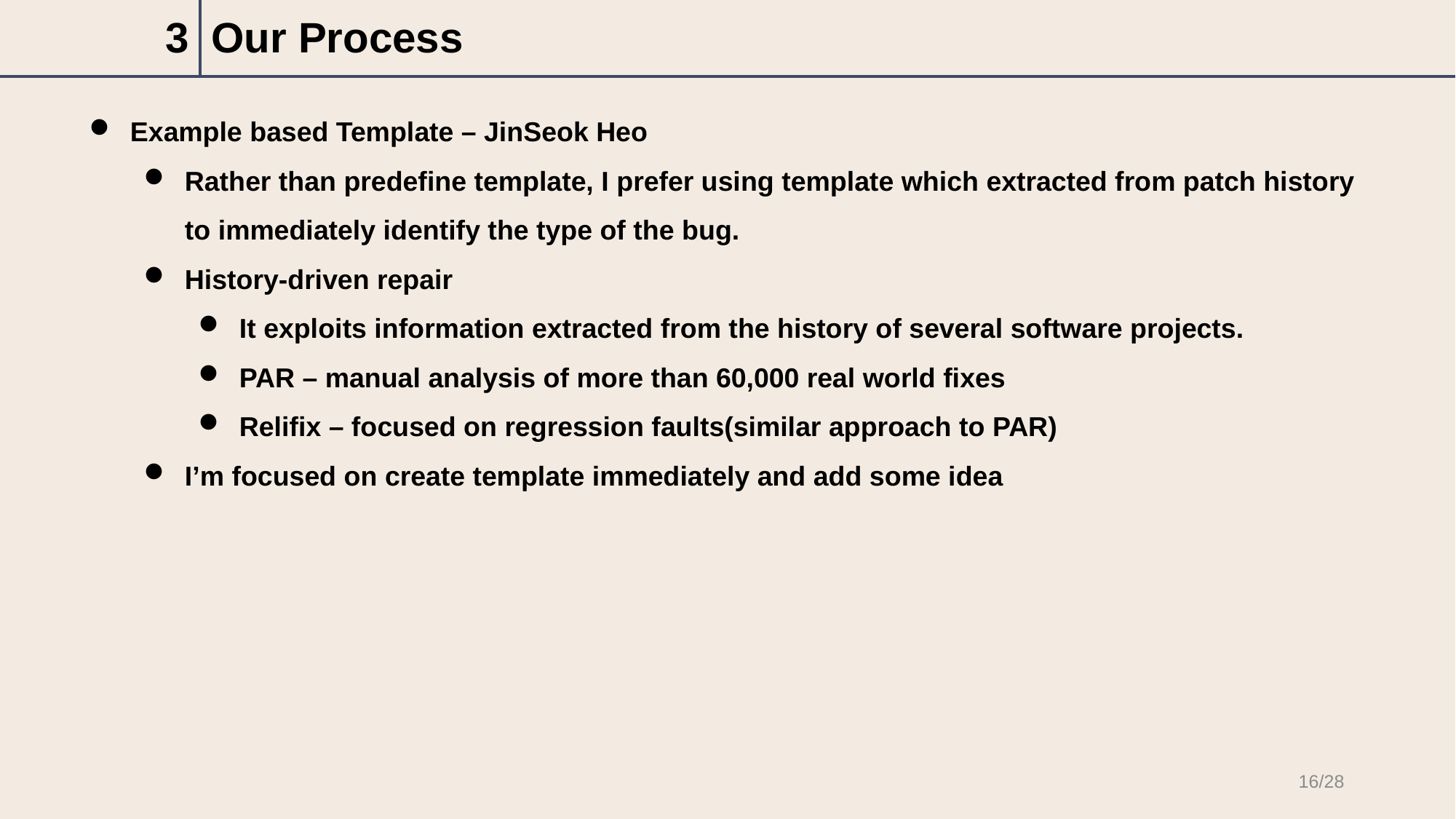

| 3 | Our Process |
| --- | --- |
Example based Template – JinSeok Heo
Rather than predefine template, I prefer using template which extracted from patch history to immediately identify the type of the bug.
History-driven repair
It exploits information extracted from the history of several software projects.
PAR – manual analysis of more than 60,000 real world fixes
Relifix – focused on regression faults(similar approach to PAR)
I’m focused on create template immediately and add some idea
16/28